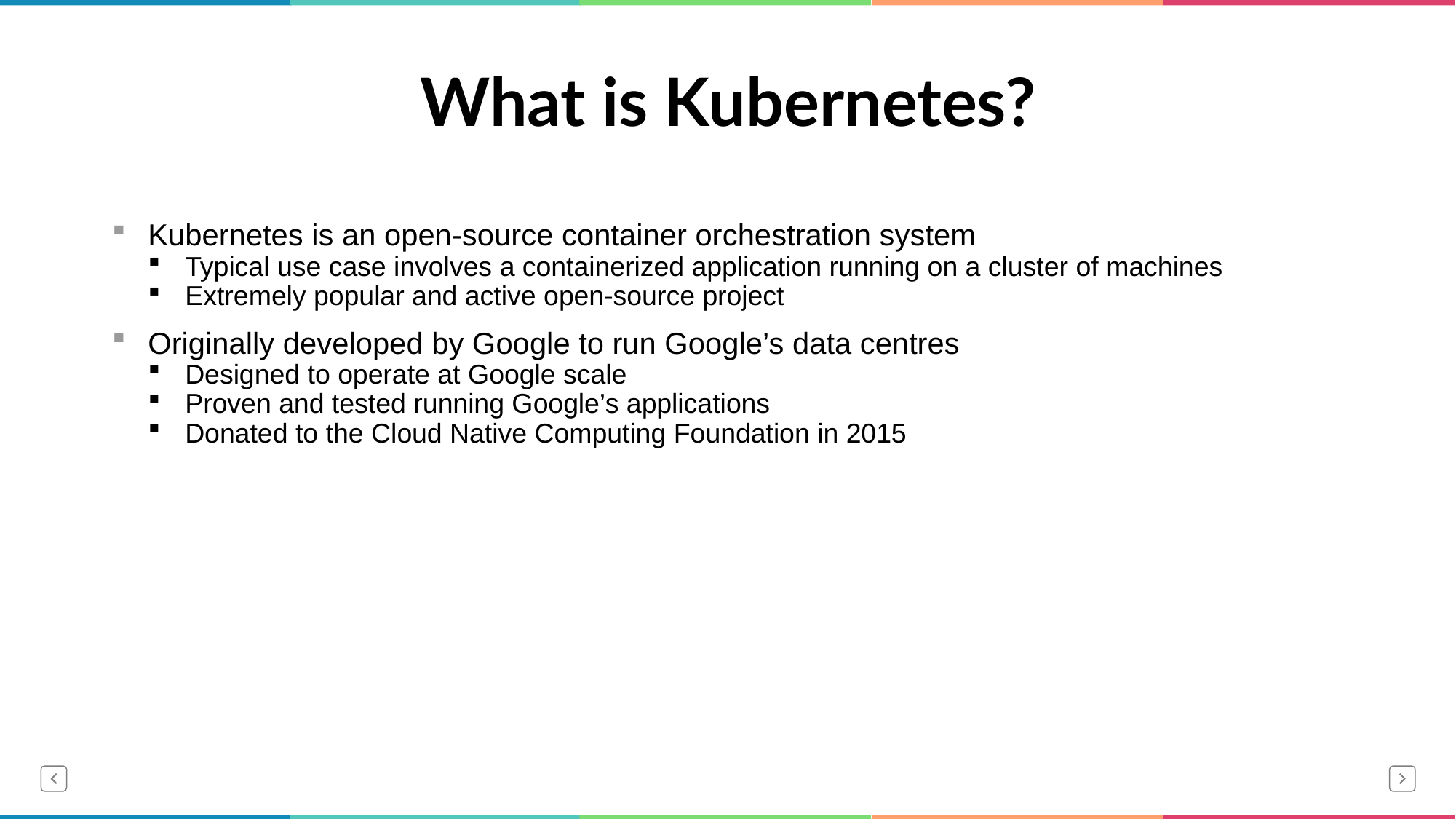

# What is Kubernetes?

Kubernetes is an open-source container orchestration system
Typical use case involves a containerized application running on a cluster of machines
Extremely popular and active open-source project
Originally developed by Google to run Google’s data centres
Designed to operate at Google scale
Proven and tested running Google’s applications
Donated to the Cloud Native Computing Foundation in 2015